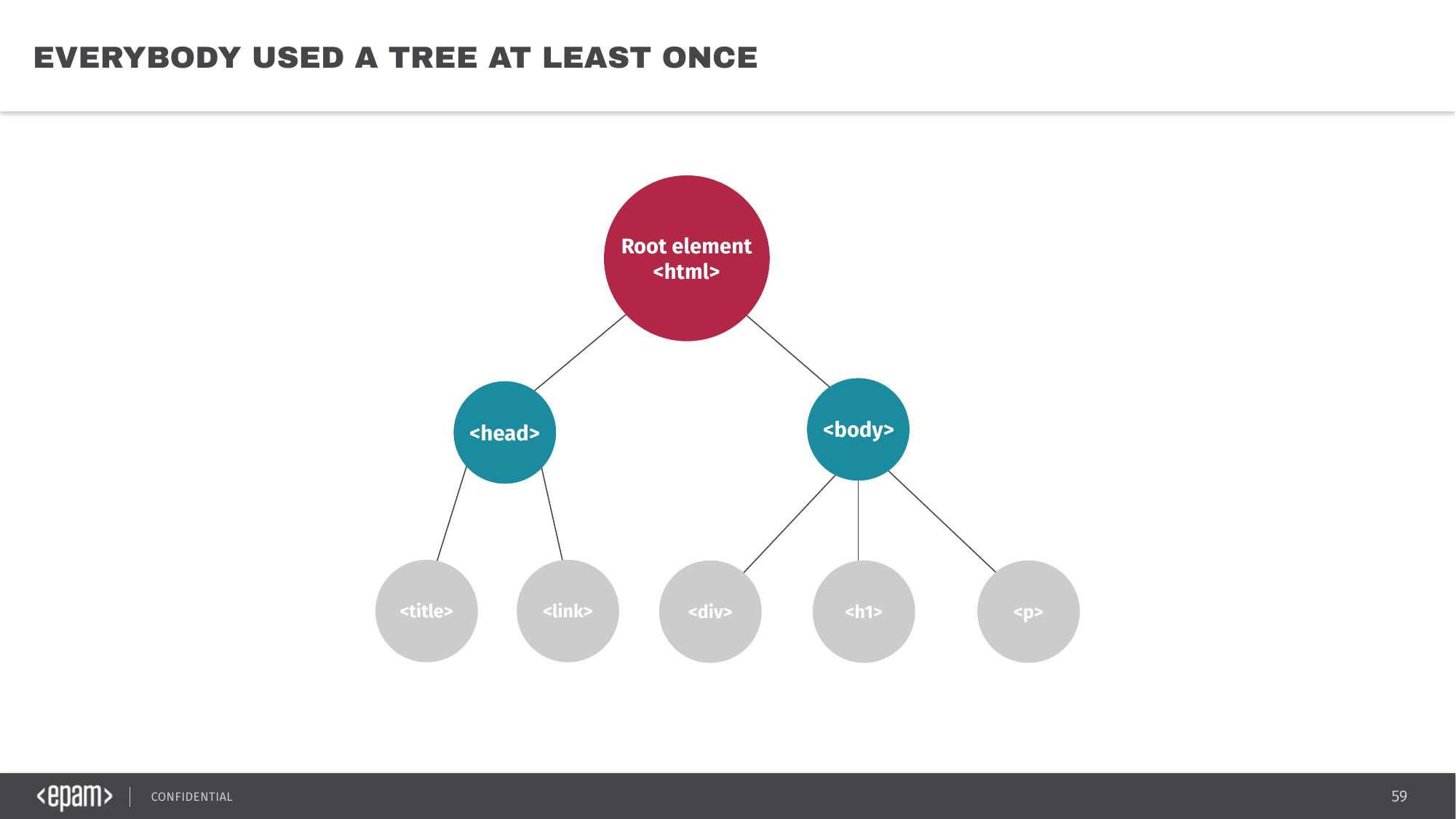

EVERYBODY USED A TREE AT LEAST ONCE

Root element
<html>

<body>

<head>

<title>

<link>

<p>

<div>

<h1>